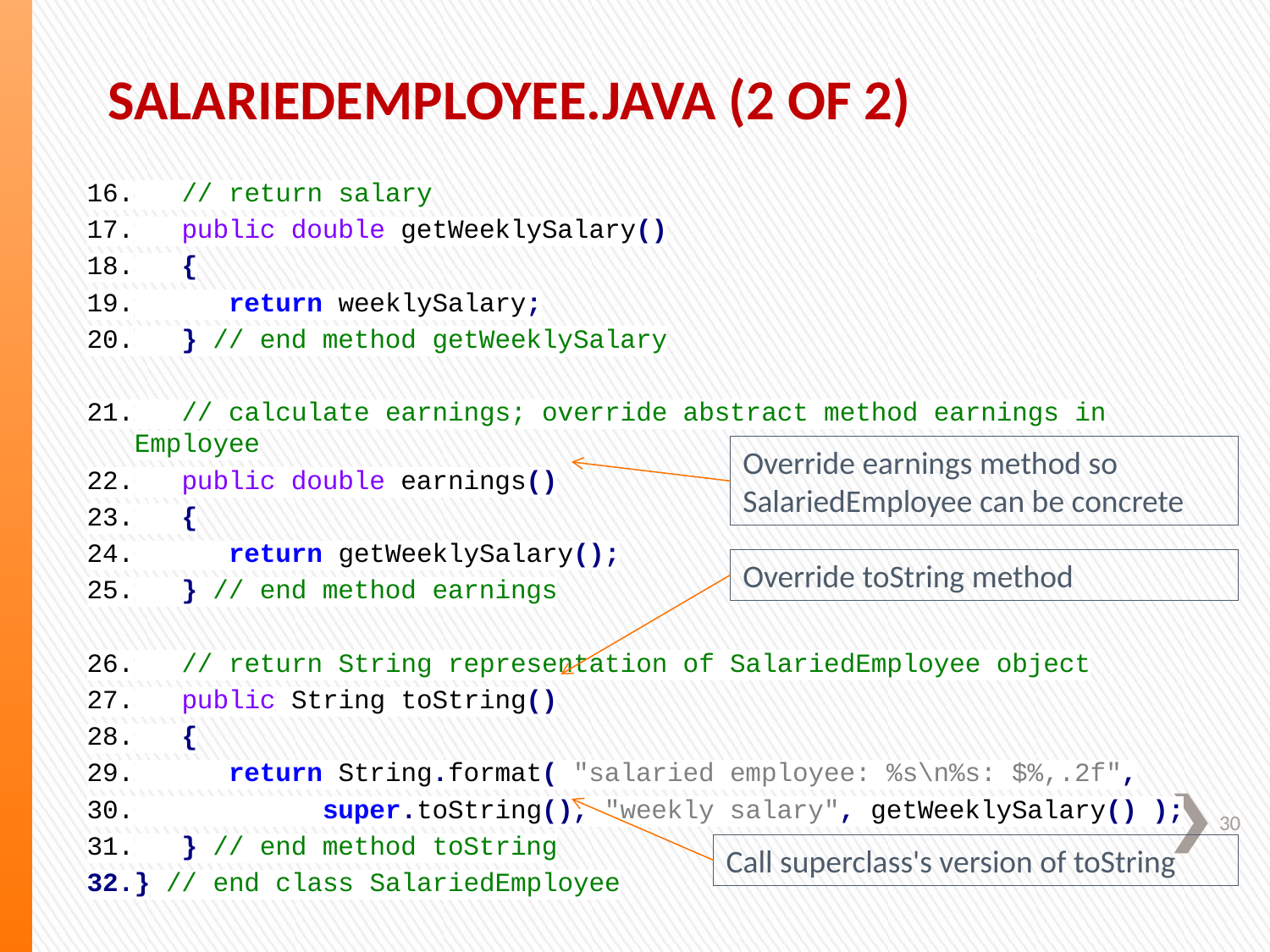

# SalariedEmployee.java (2 of 2)
   // return salary
   public double getWeeklySalary()
   {
      return weeklySalary;
   } // end method getWeeklySalary

   // calculate earnings; override abstract method earnings in Employee
   public double earnings()
   {
      return getWeeklySalary();
   } // end method earnings

   // return String representation of SalariedEmployee object
   public String toString()
   {
      return String.format( "salaried employee: %s\n%s: $%,.2f",
            super.toString(), "weekly salary", getWeeklySalary() );
   } // end method toString
} // end class SalariedEmployee
Override earnings method so SalariedEmployee can be concrete
Override toString method
30
Call superclass's version of toString